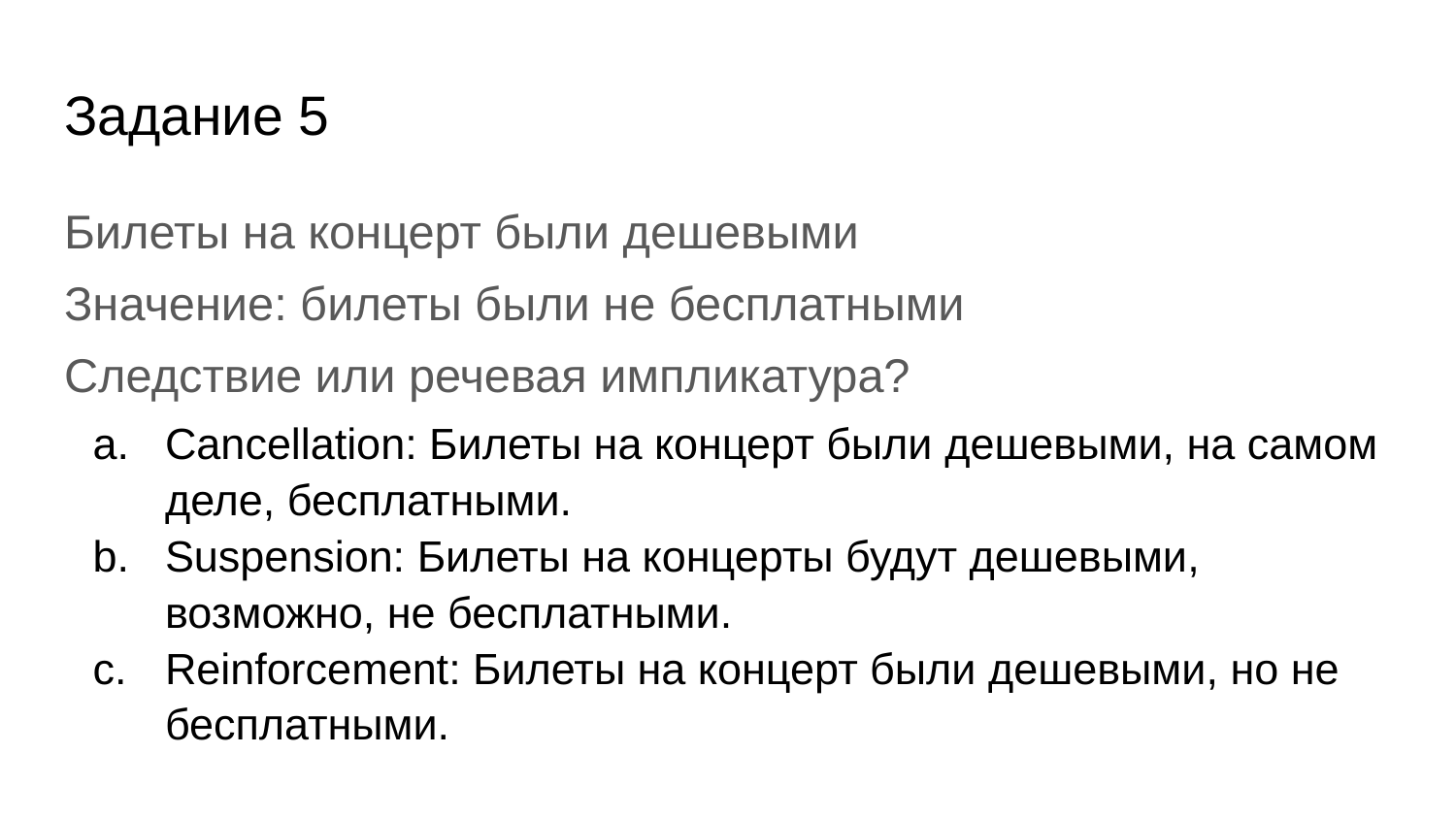

# Задание 5
Билеты на концерт были дешевыми
Значение: билеты были не бесплатными
Следствие или речевая импликатура?
Cancellation: Билеты на концерт были дешевыми, на самом деле, бесплатными.
Suspension: Билеты на концерты будут дешевыми, возможно, не бесплатными.
Reinforcement: Билеты на концерт были дешевыми, но не бесплатными.